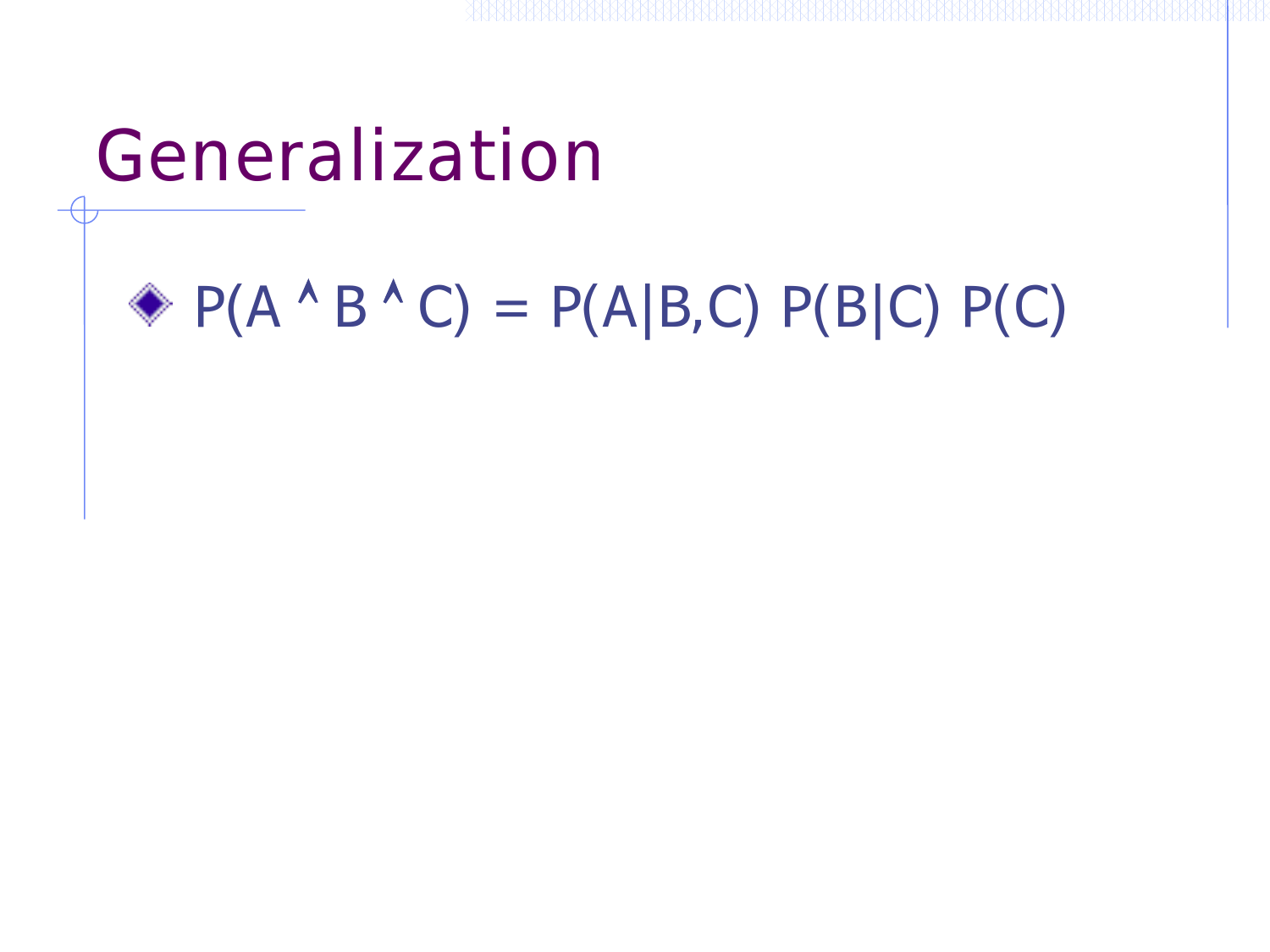

# Generalization
 P(A ∧ B ∧ C) = P(A|B,C) P(B|C) P(C)